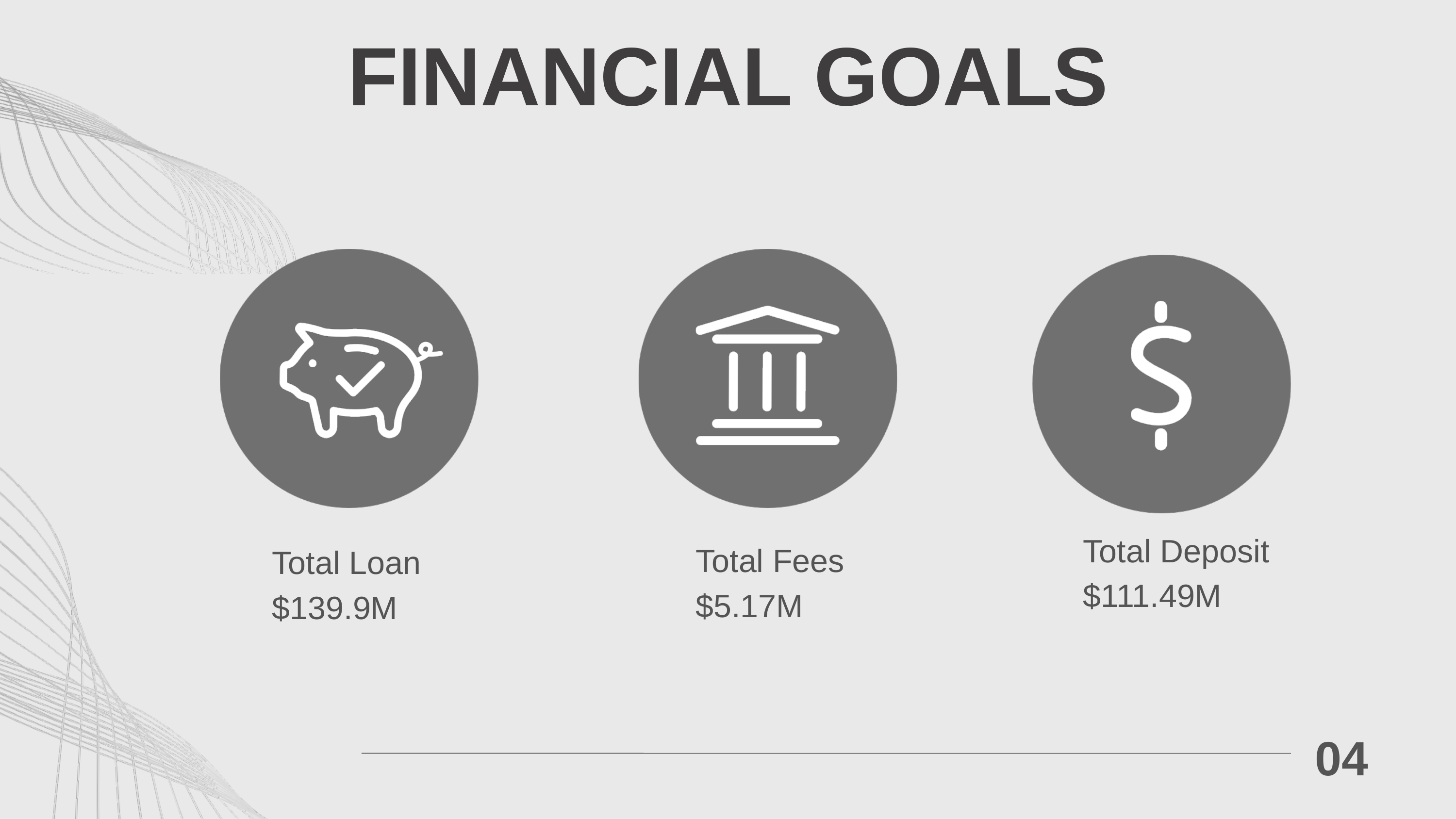

FINANCIAL GOALS

Total Deposit
$111.49M

Total Fees
$5.17M

Total Loan
$139.9M

04